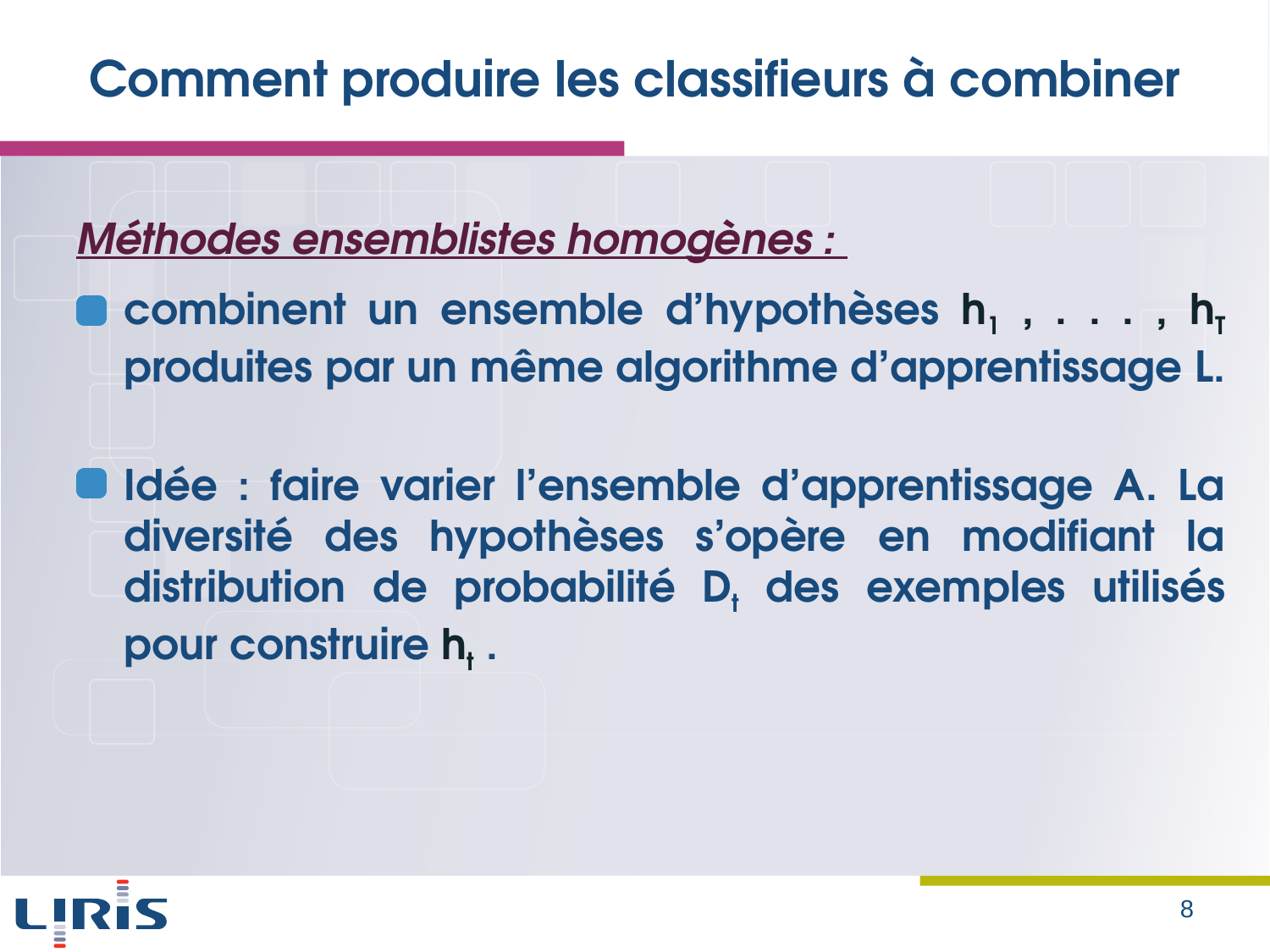

# Comment produire les classifieurs à combiner
Méthodes ensemblistes homogènes :
combinent un ensemble d’hypothèses h1 , . . . , hT produites par un même algorithme d’apprentissage L.

Idée : faire varier l’ensemble d’apprentissage A. La diversité des hypothèses s’opère en modifiant la distribution de probabilité Dt des exemples utilisés pour construire ht .

8